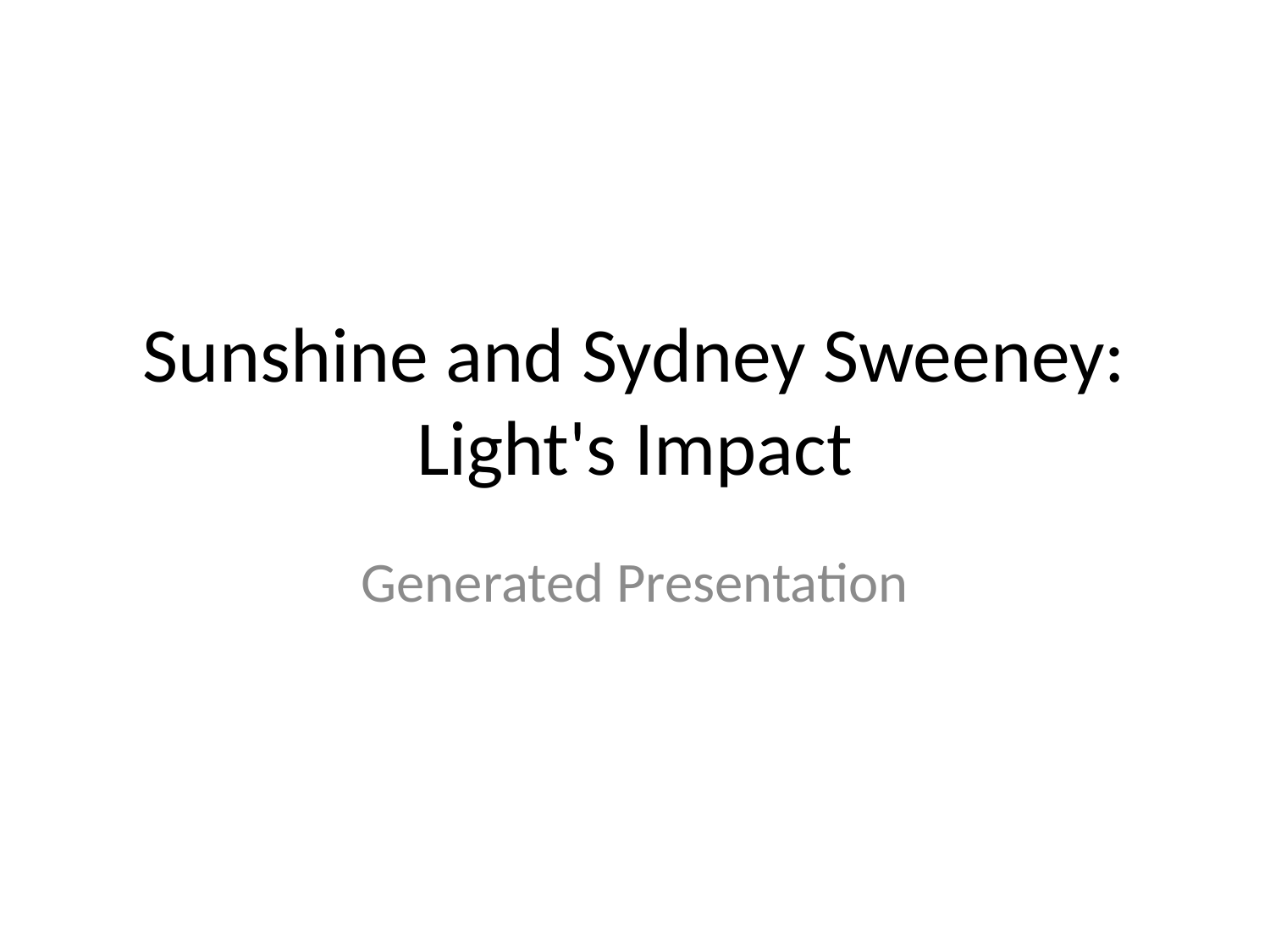

# Sunshine and Sydney Sweeney: Light's Impact
Generated Presentation